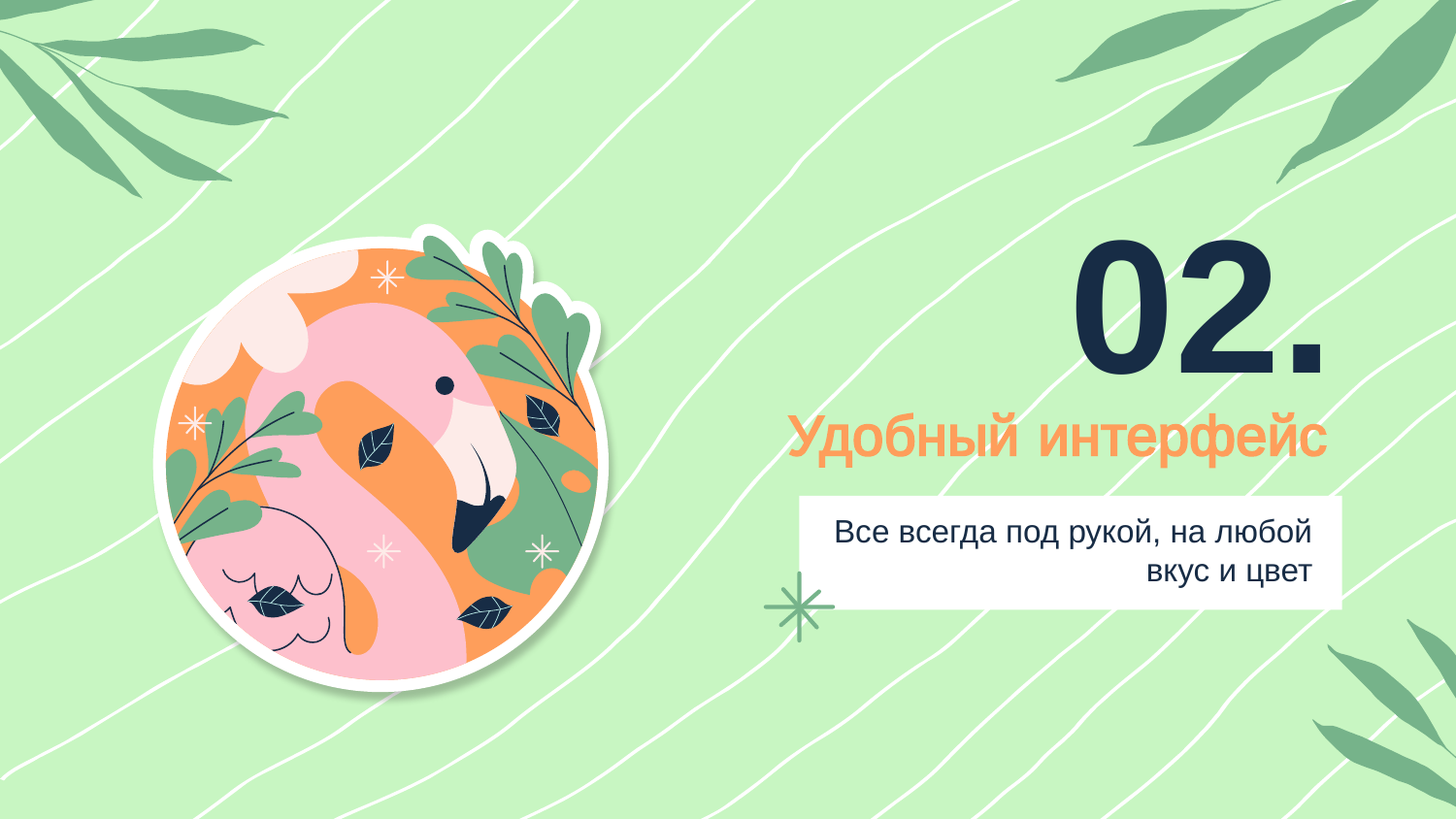

02.

# Удобный интерфейс
Все всегда под рукой, на любой вкус и цвет